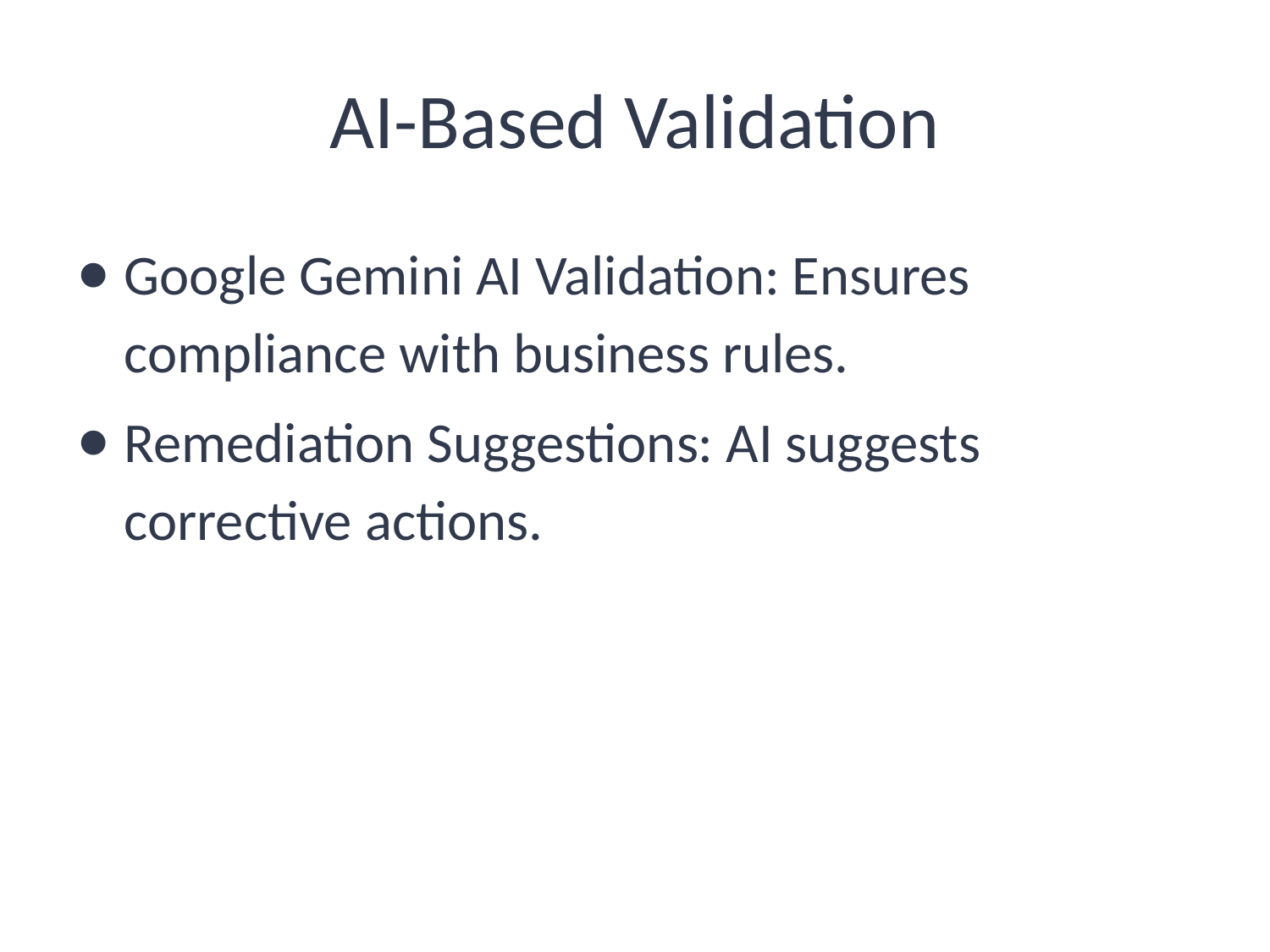

# AI-Based Validation
Google Gemini AI Validation: Ensures compliance with business rules.
Remediation Suggestions: AI suggests corrective actions.